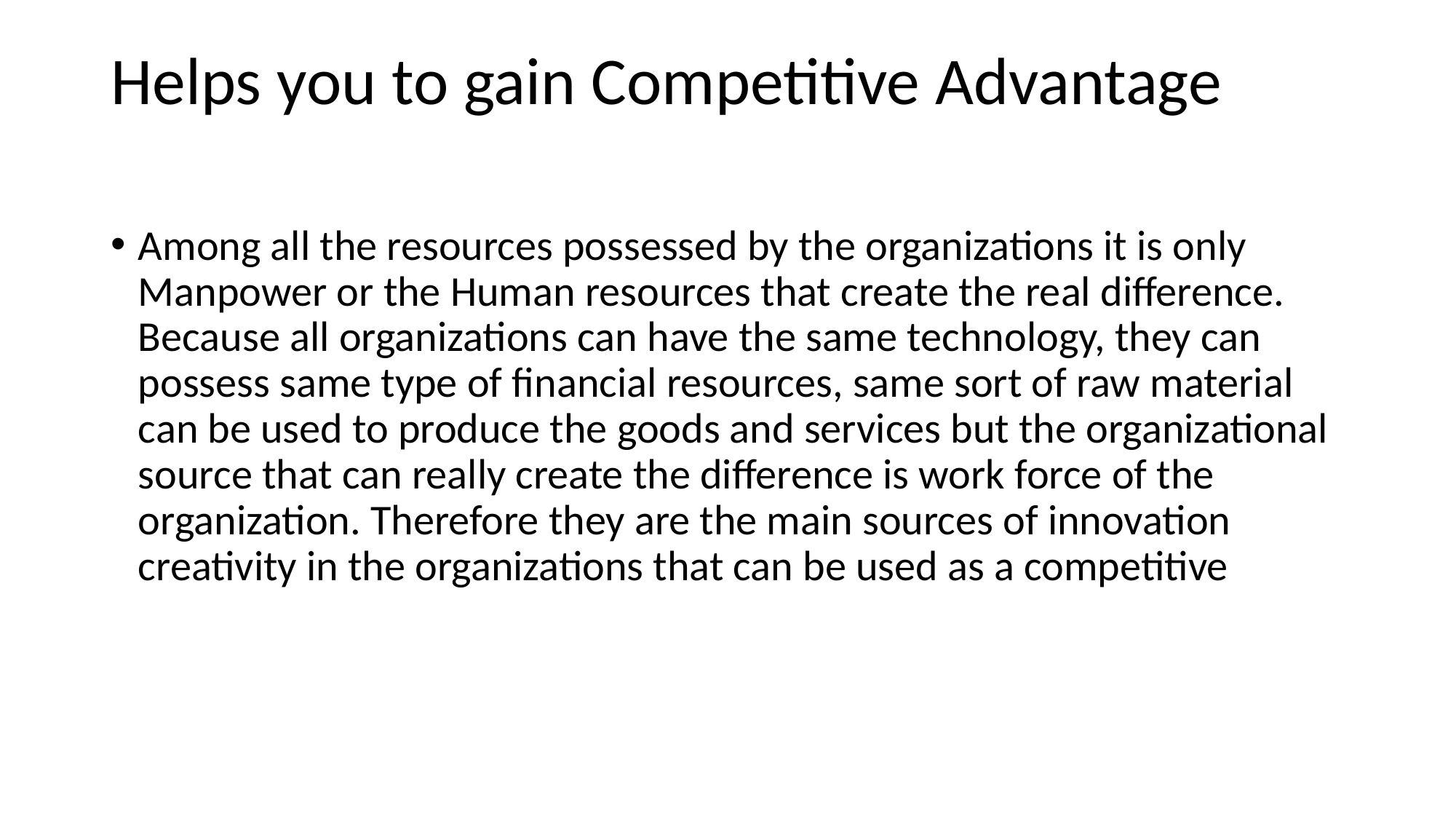

# Helps you to gain Competitive Advantage
Among all the resources possessed by the organizations it is only Manpower or the Human resources that create the real difference. Because all organizations can have the same technology, they can possess same type of financial resources, same sort of raw material can be used to produce the goods and services but the organizational source that can really create the difference is work force of the organization. Therefore they are the main sources of innovation creativity in the organizations that can be used as a competitive